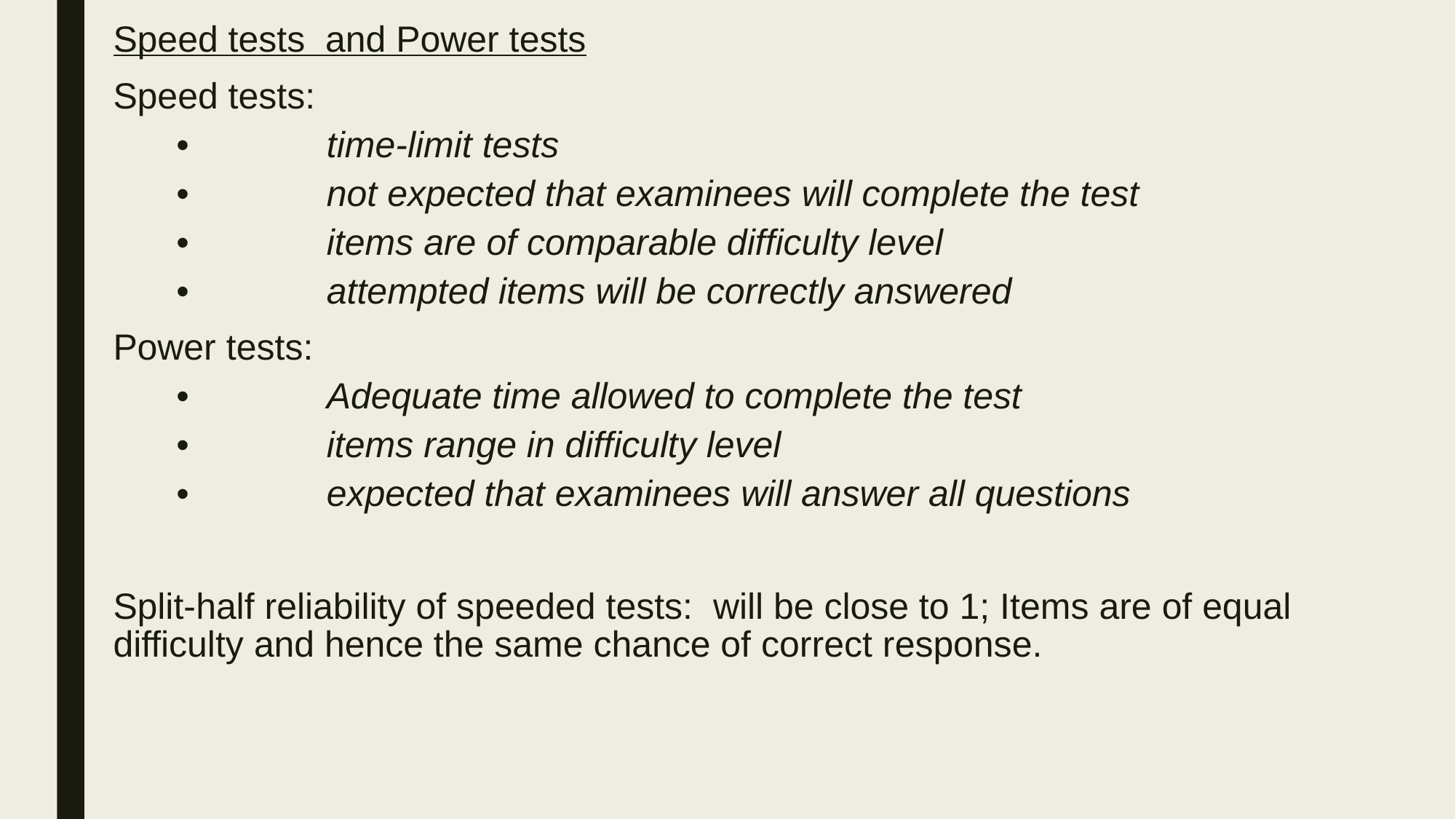

Speed tests  and Power tests
Speed tests:
	time-limit tests
	not expected that examinees will complete the test
	items are of comparable difficulty level
	attempted items will be correctly answered
Power tests:
	Adequate time allowed to complete the test
	items range in difficulty level
	expected that examinees will answer all questions

Split-half reliability of speeded tests:  will be close to 1; Items are of equal difficulty and hence the same chance of correct response.